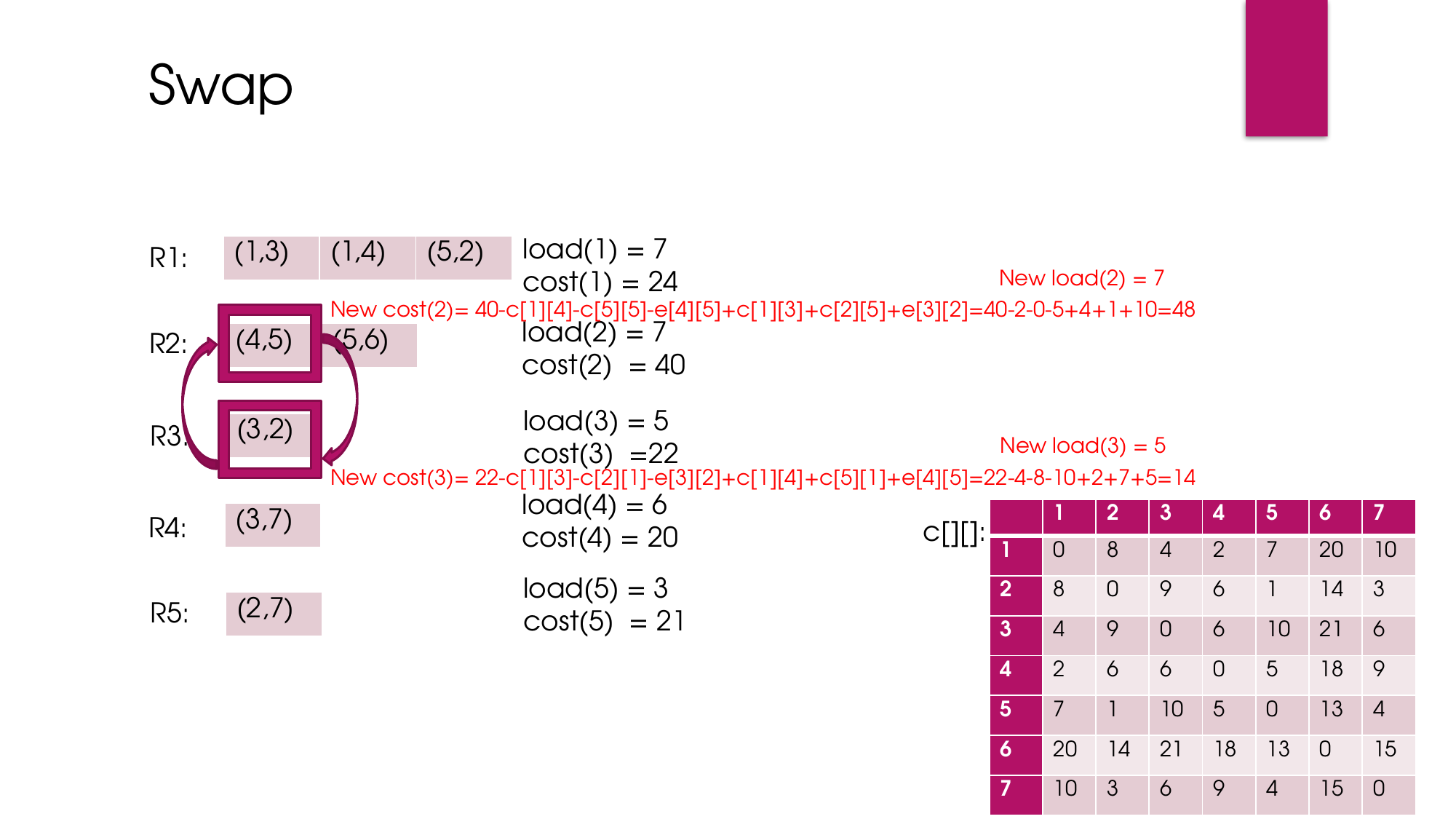

# Swap
load(1) = 7
cost(1) = 24
R1:
| (1,3) | (1,4) | (5,2) |
| --- | --- | --- |
New load(2) = 7
New cost(2)= 40-c[1][4]-c[5][5]-e[4][5]+c[1][3]+c[2][5]+e[3][2]=40-2-0-5+4+1+10=48

load(2) = 7
cost(2)  = 40
R2:
| (4,5) | (5,6) |
| --- | --- |

load(3) = 5
cost(3)  =22

R3:
| (3,2) |
| --- |
New load(3) = 5
New cost(3)= 22-c[1][3]-c[2][1]-e[3][2]+c[1][4]+c[5][1]+e[4][5]=22-4-8-10+2+7+5=14
load(4) = 6
cost(4) = 20
|  | 1 | 2 | 3 | 4 | 5 | 6 | 7 |
| --- | --- | --- | --- | --- | --- | --- | --- |
| 1 | 0 | 8 | 4 | 2 | 7 | 20 | 10 |
| 2 | 8 | 0 | 9 | 6 | 1 | 14 | 3 |
| 3 | 4 | 9 | 0 | 6 | 10 | 21 | 6 |
| 4 | 2 | 6 | 6 | 0 | 5 | 18 | 9 |
| 5 | 7 | 1 | 10 | 5 | 0 | 13 | 4 |
| 6 | 20 | 14 | 21 | 18 | 13 | 0 | 15 |
| 7 | 10 | 3 | 6 | 9 | 4 | 15 | 0 |
| (3,7) |
| --- |
R4:
c[][]:
load(5) = 3
cost(5)  = 21
R5:
| (2,7) |
| --- |